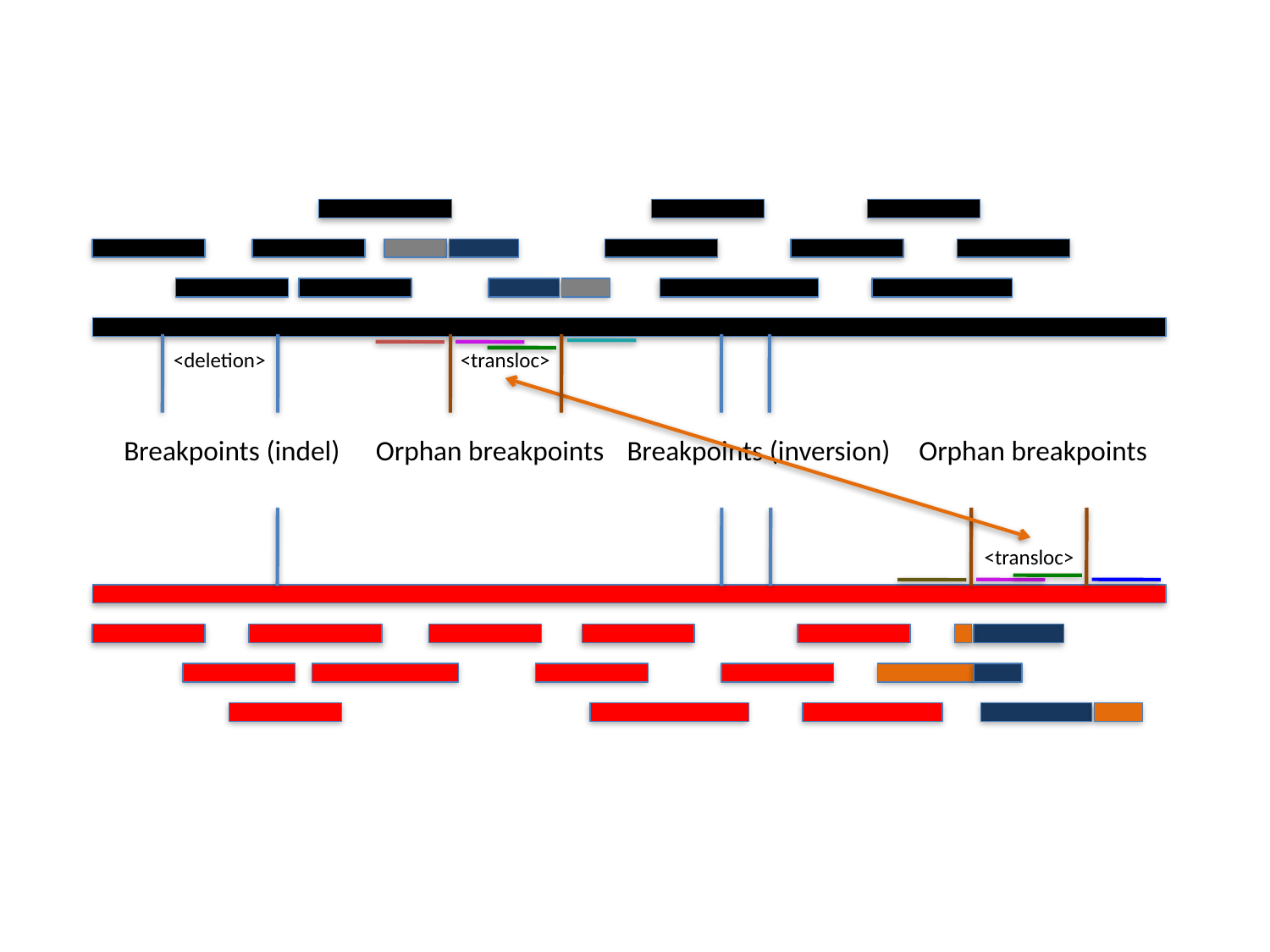

<deletion>
<transloc>
Breakpoints (indel)
Orphan breakpoints
Breakpoints (inversion)
Orphan breakpoints
<transloc>